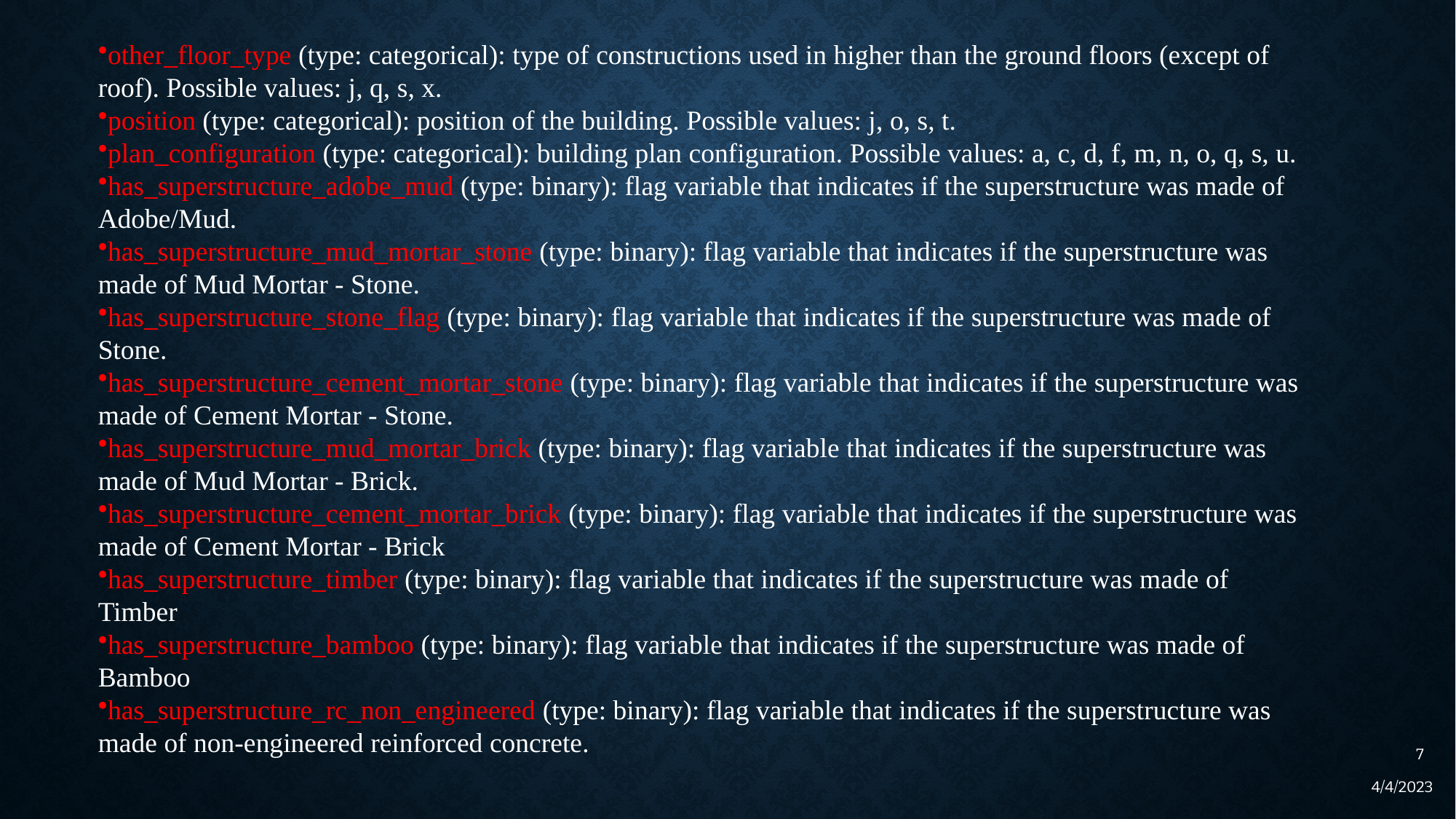

other_floor_type (type: categorical): type of constructions used in higher than the ground floors (except of roof). Possible values: j, q, s, x.
position (type: categorical): position of the building. Possible values: j, o, s, t.
plan_configuration (type: categorical): building plan configuration. Possible values: a, c, d, f, m, n, o, q, s, u.
has_superstructure_adobe_mud (type: binary): flag variable that indicates if the superstructure was made of Adobe/Mud.
has_superstructure_mud_mortar_stone (type: binary): flag variable that indicates if the superstructure was made of Mud Mortar - Stone.
has_superstructure_stone_flag (type: binary): flag variable that indicates if the superstructure was made of Stone.
has_superstructure_cement_mortar_stone (type: binary): flag variable that indicates if the superstructure was made of Cement Mortar - Stone.
has_superstructure_mud_mortar_brick (type: binary): flag variable that indicates if the superstructure was made of Mud Mortar - Brick.
has_superstructure_cement_mortar_brick (type: binary): flag variable that indicates if the superstructure was made of Cement Mortar - Brick
has_superstructure_timber (type: binary): flag variable that indicates if the superstructure was made of Timber
has_superstructure_bamboo (type: binary): flag variable that indicates if the superstructure was made of Bamboo
has_superstructure_rc_non_engineered (type: binary): flag variable that indicates if the superstructure was made of non-engineered reinforced concrete.

7
4/4/2023